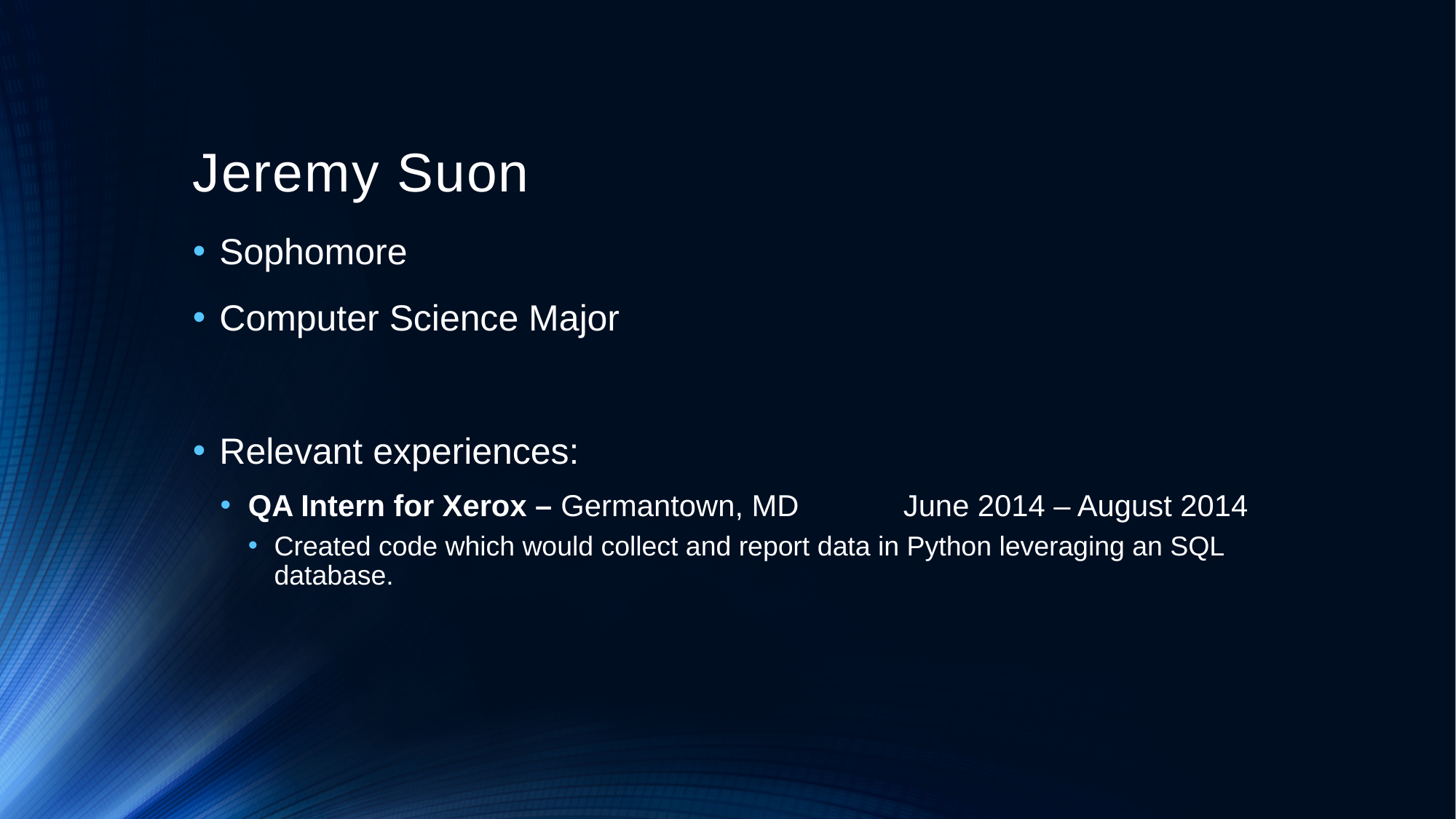

# Jeremy Suon
Sophomore
Computer Science Major

Relevant experiences:
QA Intern for Xerox – Germantown, MD	June 2014 – August 2014
Created code which would collect and report data in Python leveraging an SQL database.